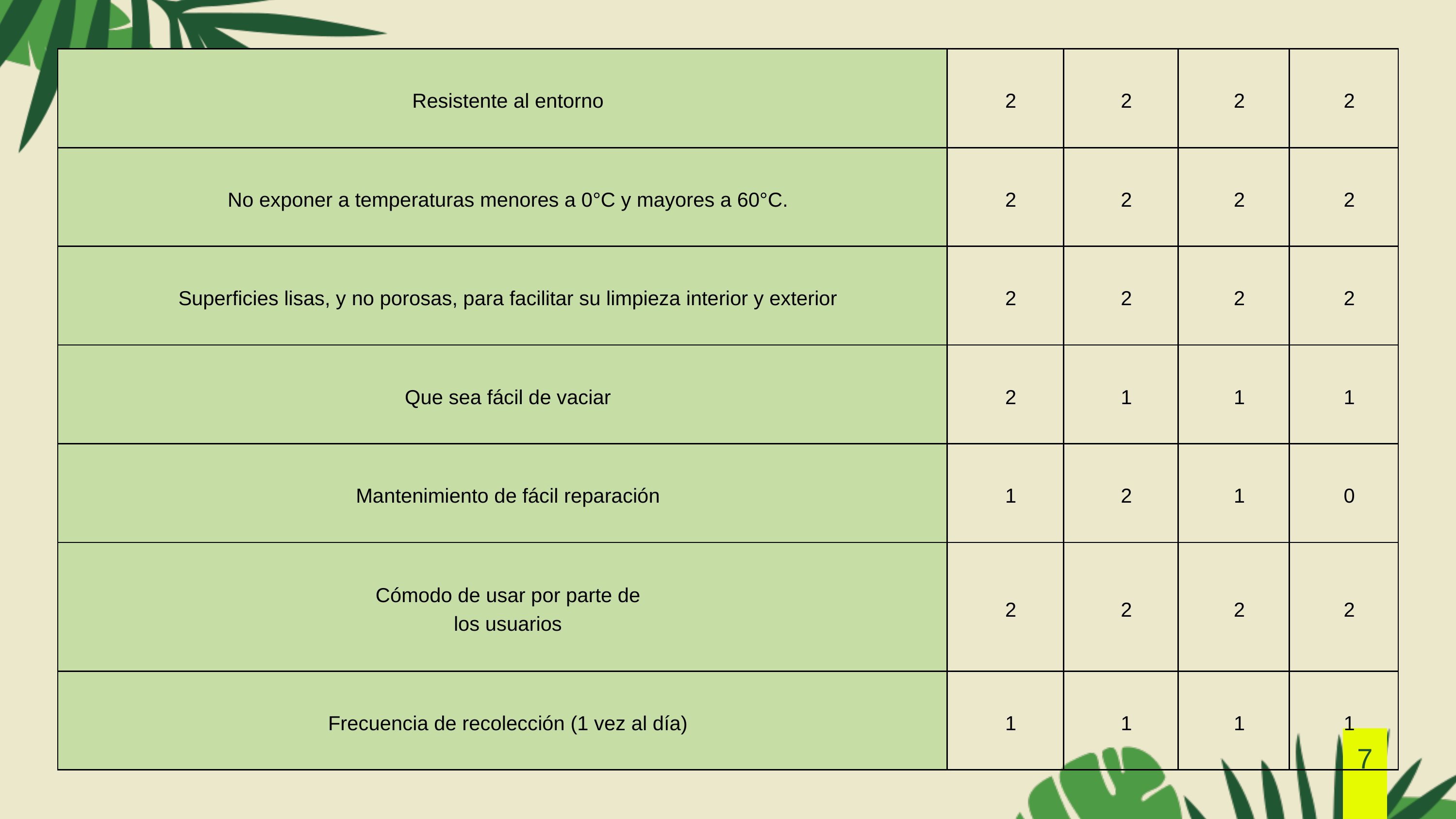

| Resistente al entorno | 2 | 2 | 2 | 2 |
| --- | --- | --- | --- | --- |
| No exponer a temperaturas menores a 0°C y mayores a 60°C. | 2 | 2 | 2 | 2 |
| Superficies lisas, y no porosas, para facilitar su limpieza interior y exterior | 2 | 2 | 2 | 2 |
| Que sea fácil de vaciar | 2 | 1 | 1 | 1 |
| Mantenimiento de fácil reparación | 1 | 2 | 1 | 0 |
| Cómodo de usar por parte de los usuarios | 2 | 2 | 2 | 2 |
| Frecuencia de recolección (1 vez al día) | 1 | 1 | 1 | 1 |

7